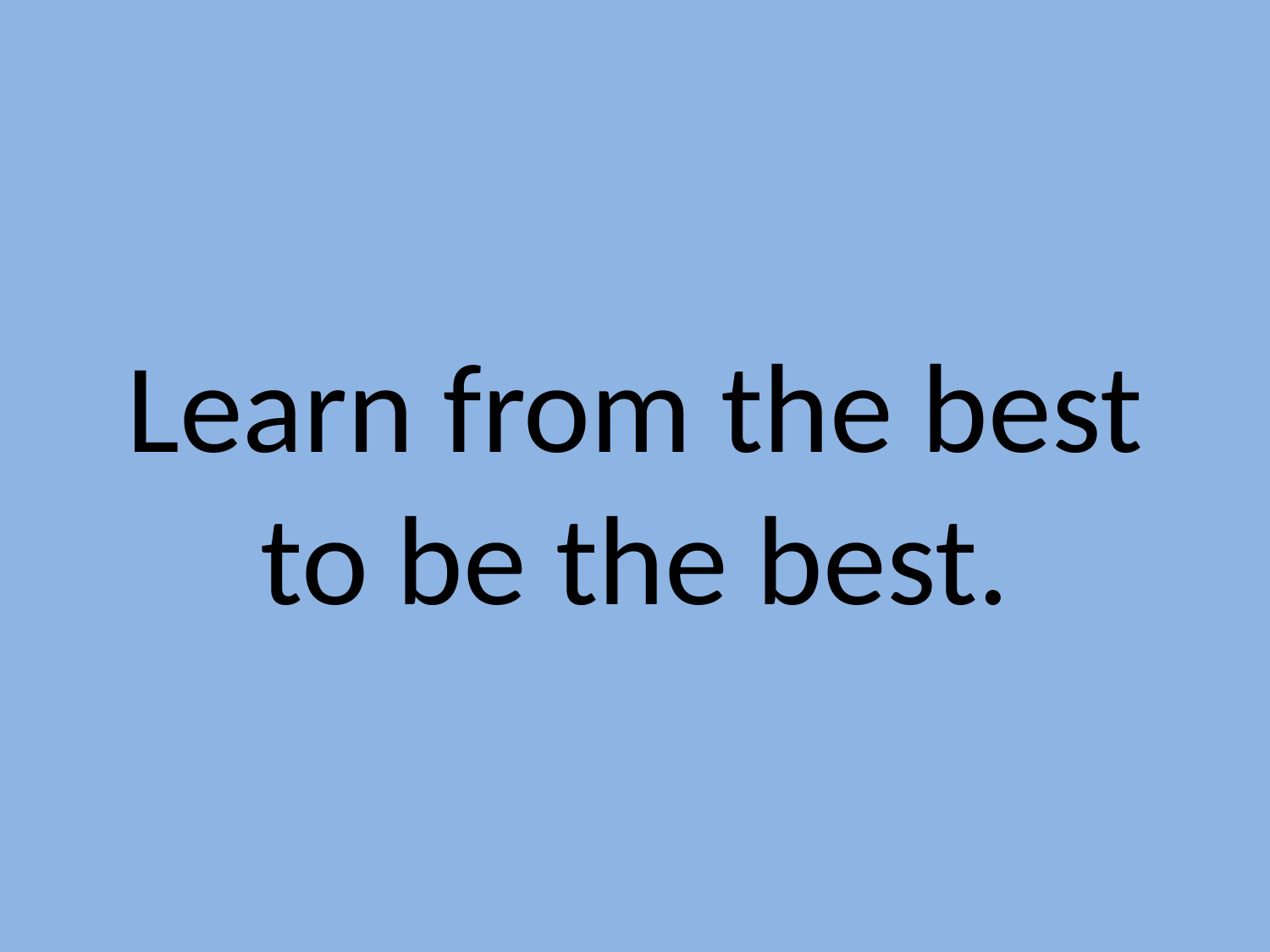

Learn from the best to be the best.